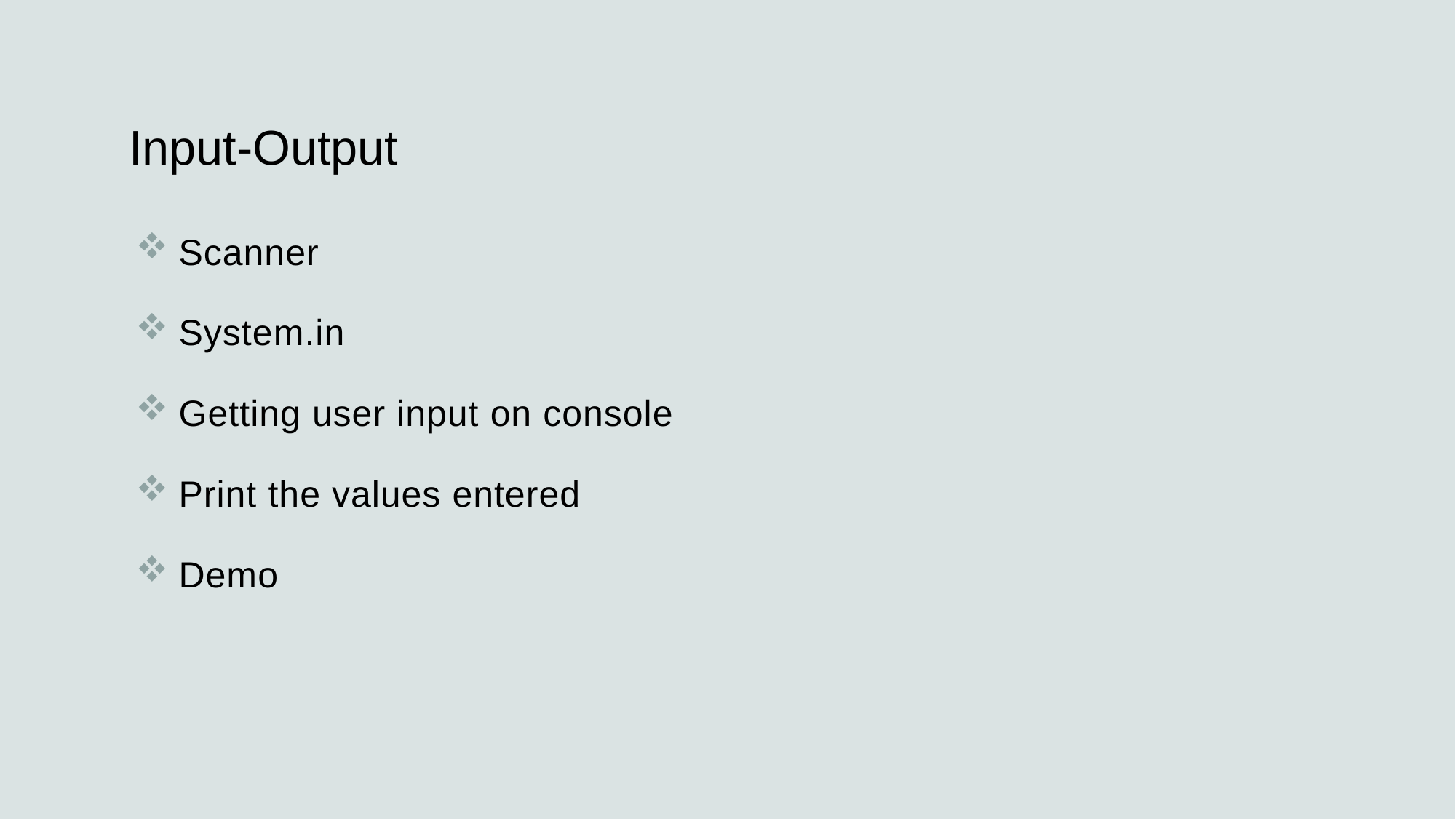

# Input-Output
Scanner
System.in
Getting user input on console
Print the values entered
Demo